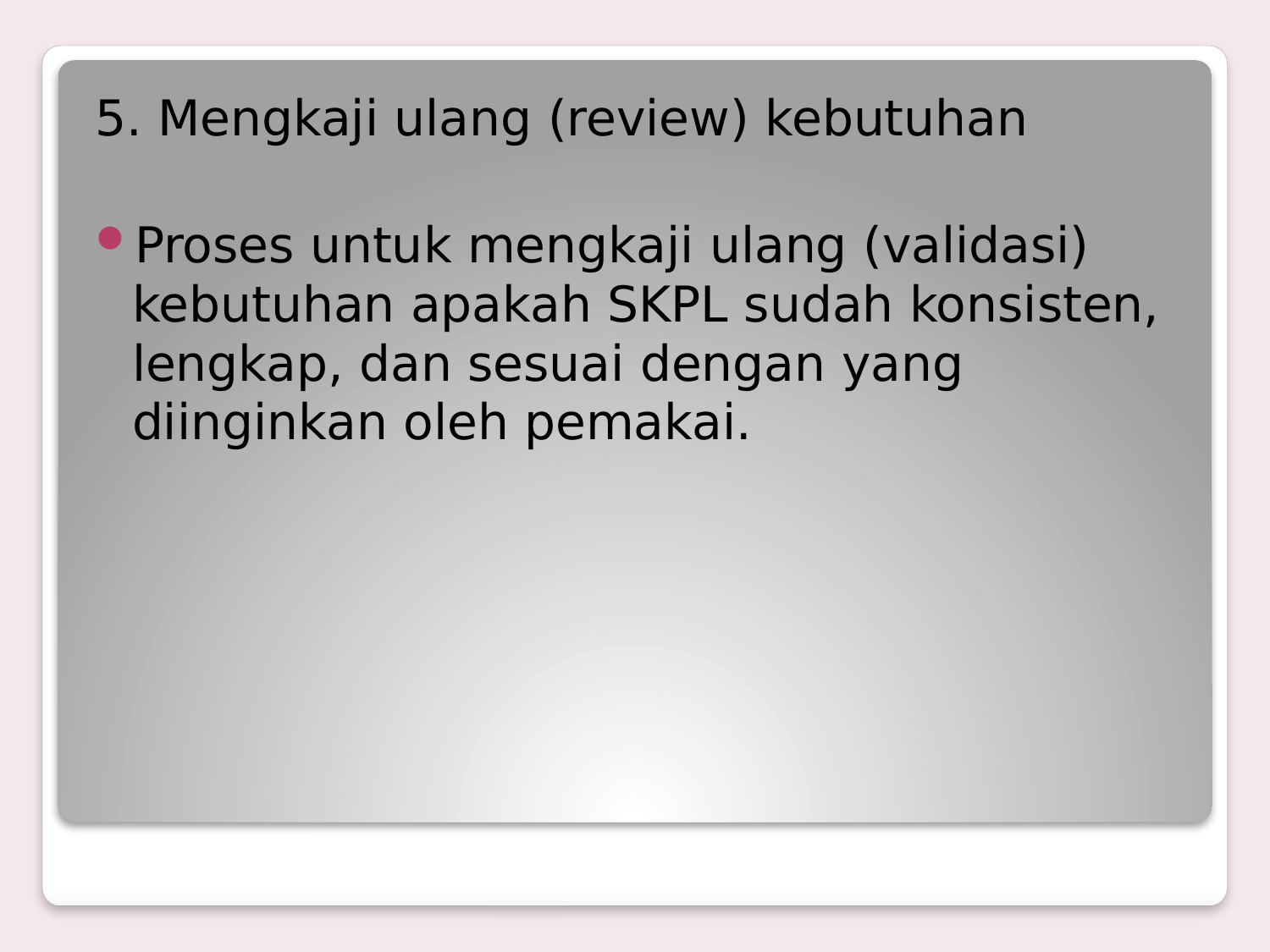

5. Mengkaji ulang (review) kebutuhan

Proses untuk mengkaji ulang (validasi) kebutuhan apakah SKPL sudah konsisten, lengkap, dan sesuai dengan yang diinginkan oleh pemakai.
#